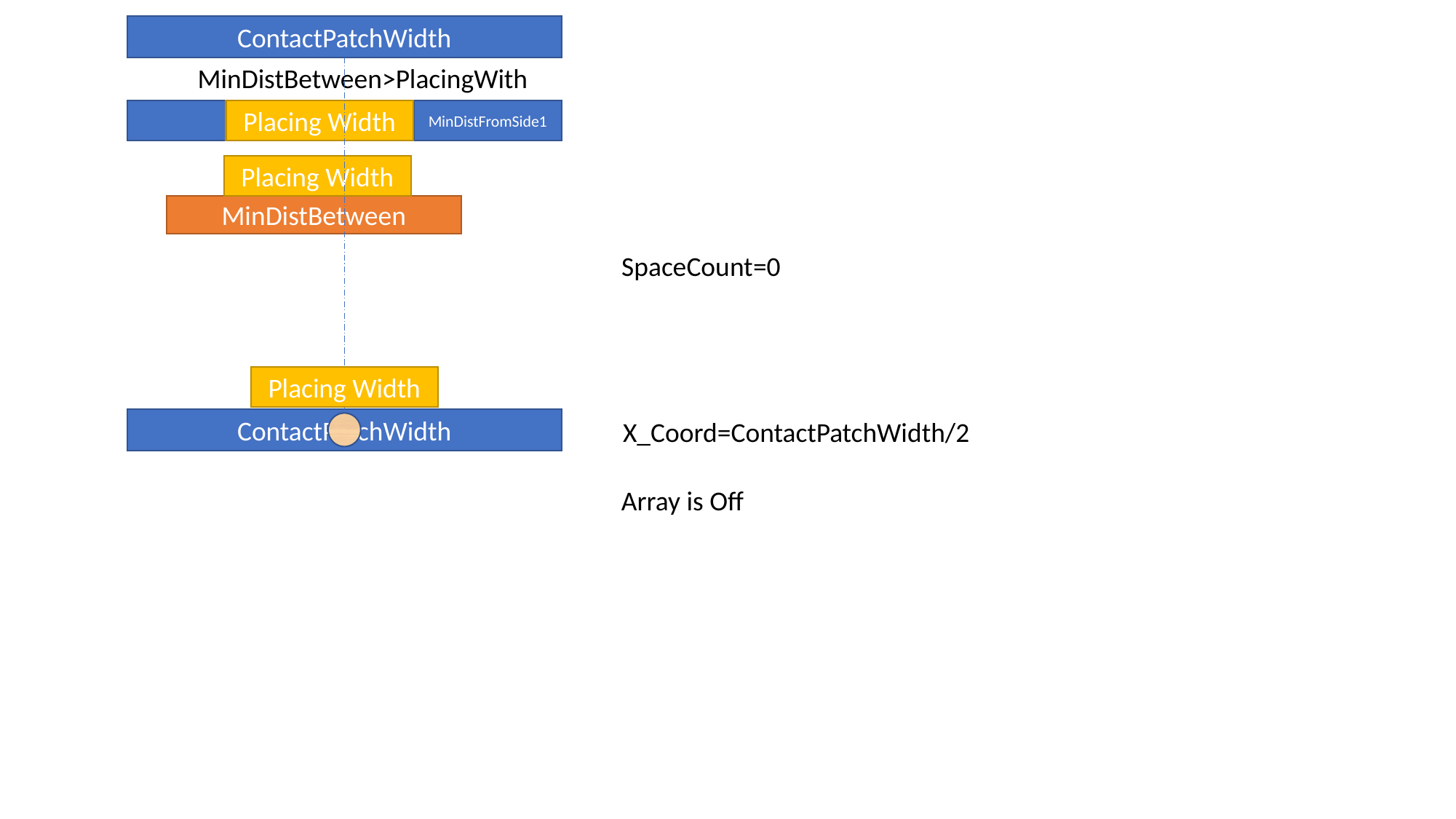

ContactPatchWidth
MinDistBetween>PlacingWith

Placing Width
MinDistFromSide1
Placing Width
MinDistBetween
SpaceCount=0
Placing Width
ContactPatchWidth
X_Coord=ContactPatchWidth/2

Array is Off